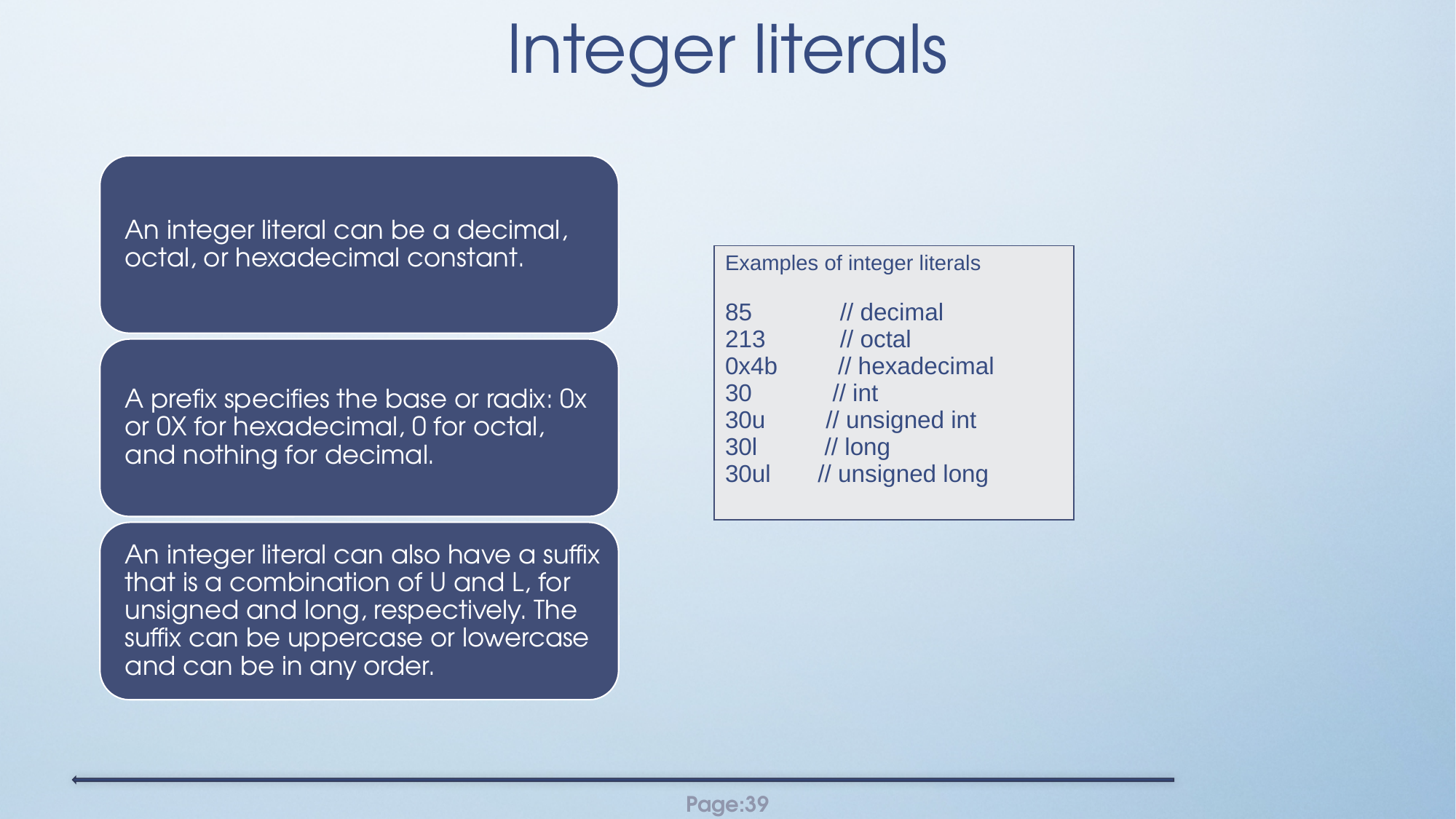

# Integer literals

An integer literal can be a decimal, octal, or hexadecimal constant.
A prefix specifies the base or radix: 0x or 0X for hexadecimal, 0 for octal, and nothing for decimal.
An integer literal can also have a suffix that is a combination of U and L, for unsigned and long, respectively. The suffix can be uppercase or lowercase and can be in any order.
| Examples of integer literals // decimal // octal 0x4b // hexadecimal 30 // int 30u // unsigned int 30l // long 30ul // unsigned long |
| --- |